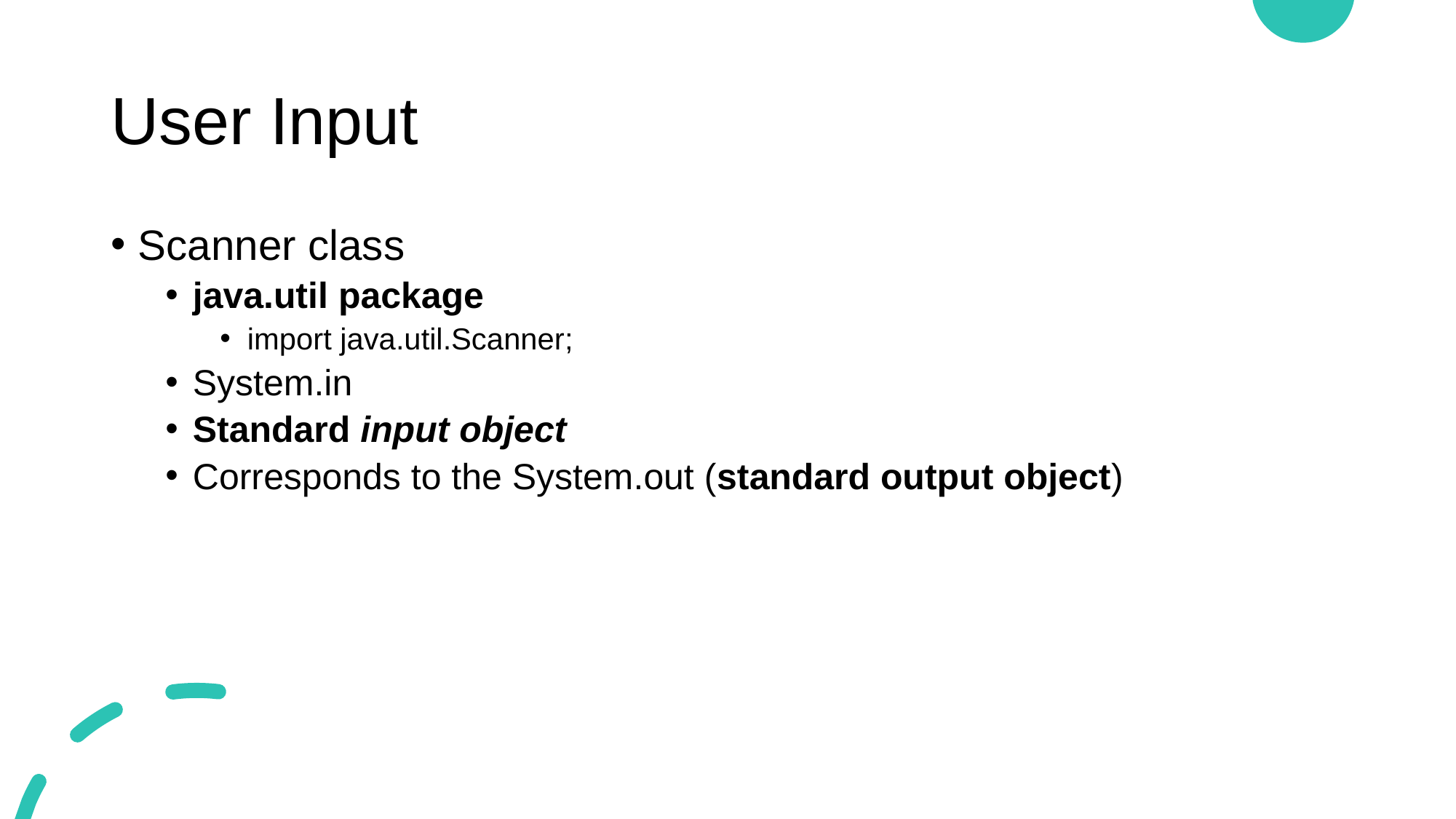

# User Input
Scanner class
java.util package
import java.util.Scanner;
System.in
Standard input object
Corresponds to the System.out (standard output object)